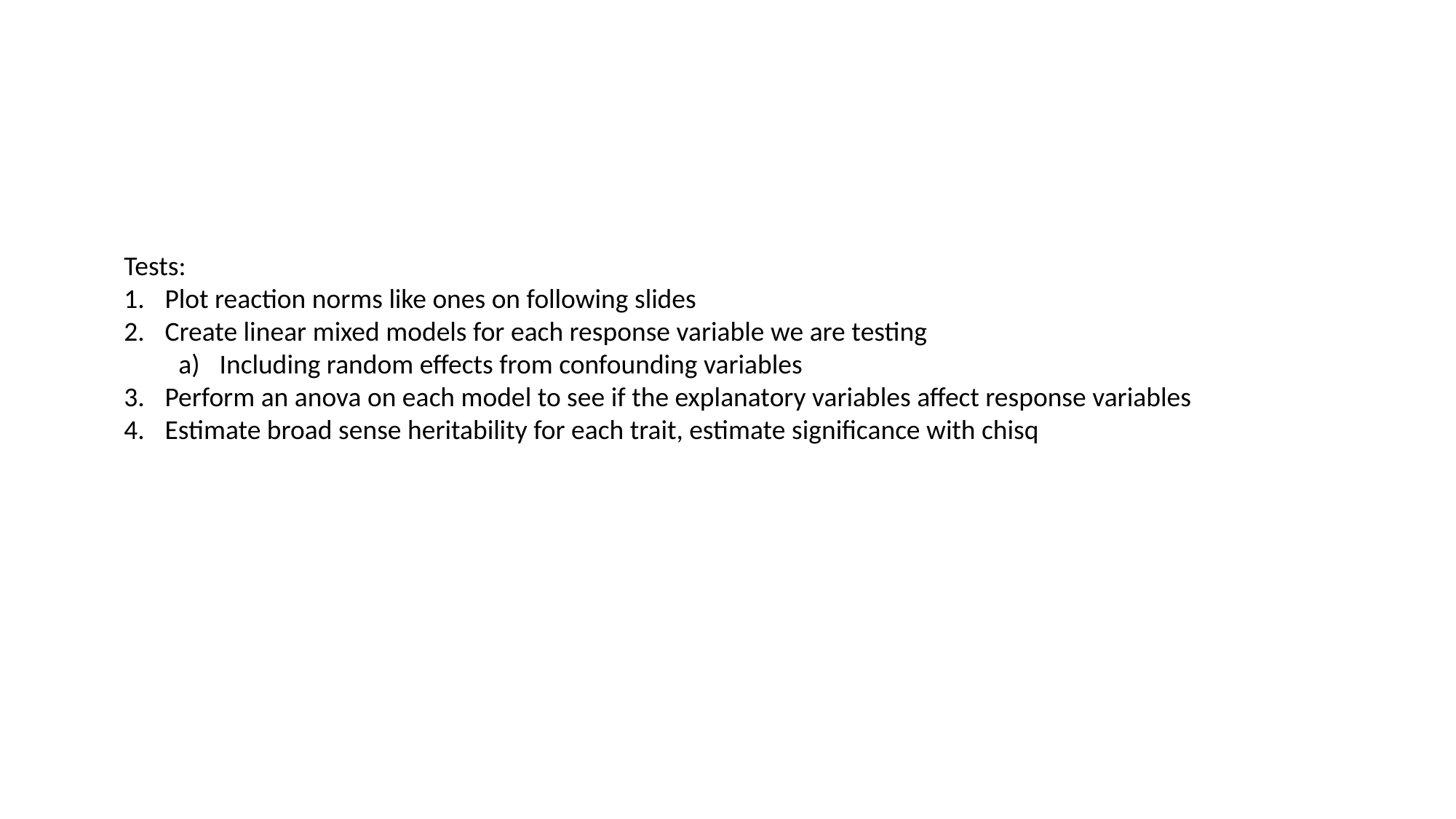

Tests:
Plot reaction norms like ones on following slides
Create linear mixed models for each response variable we are testing
Including random effects from confounding variables
Perform an anova on each model to see if the explanatory variables affect response variables
Estimate broad sense heritability for each trait, estimate significance with chisq